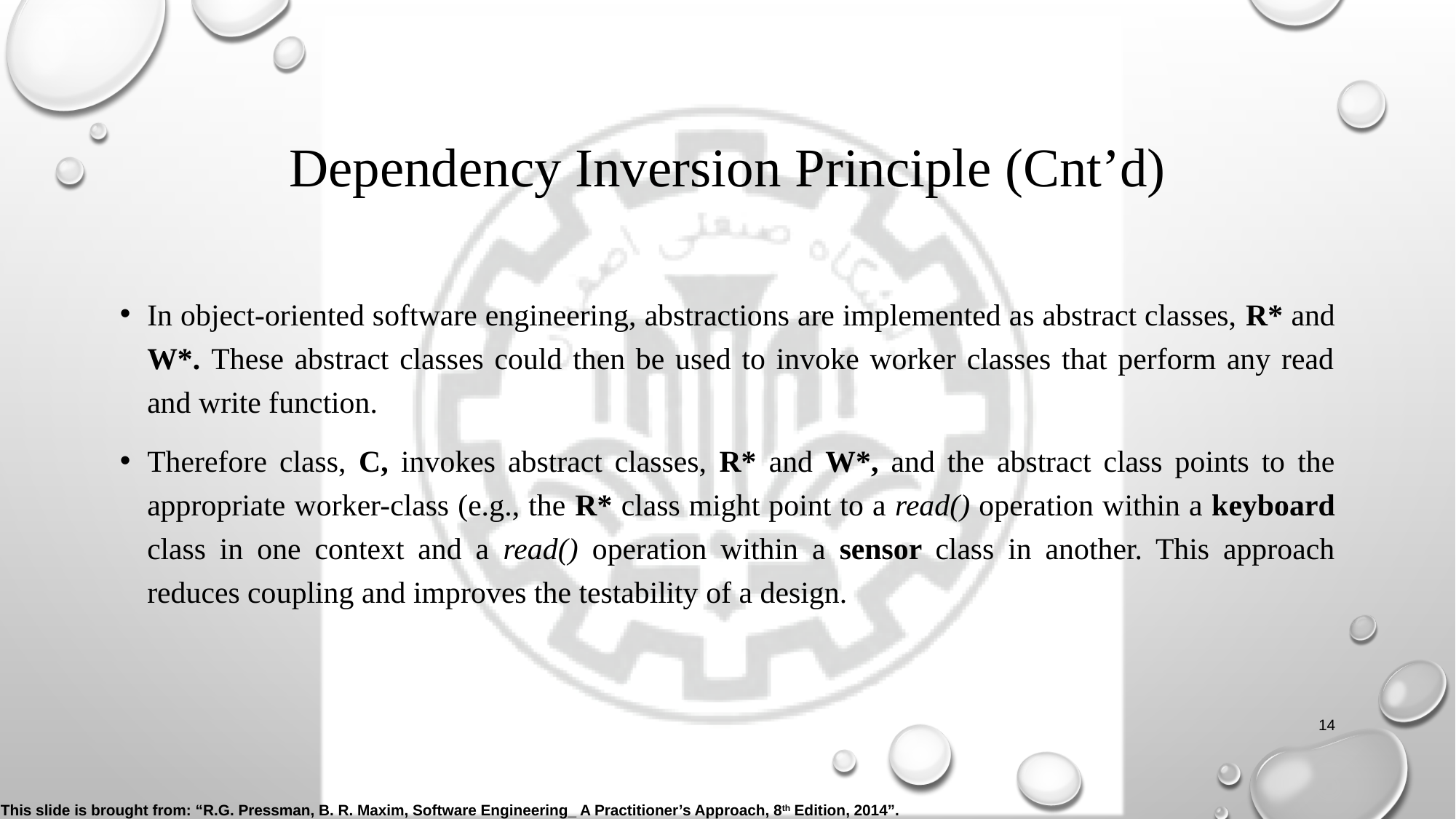

# Dependency Inversion Principle (Cnt’d)
In object-oriented software engineering, abstractions are implemented as abstract classes, R* and W*. These abstract classes could then be used to invoke worker classes that perform any read and write function.
Therefore class, C, invokes abstract classes, R* and W*, and the abstract class points to the appropriate worker-class (e.g., the R* class might point to a read() operation within a keyboard class in one context and a read() operation within a sensor class in another. This approach reduces coupling and improves the testability of a design.
14
This slide is brought from: “R.G. Pressman, B. R. Maxim, Software Engineering_ A Practitioner’s Approach, 8th Edition, 2014”.